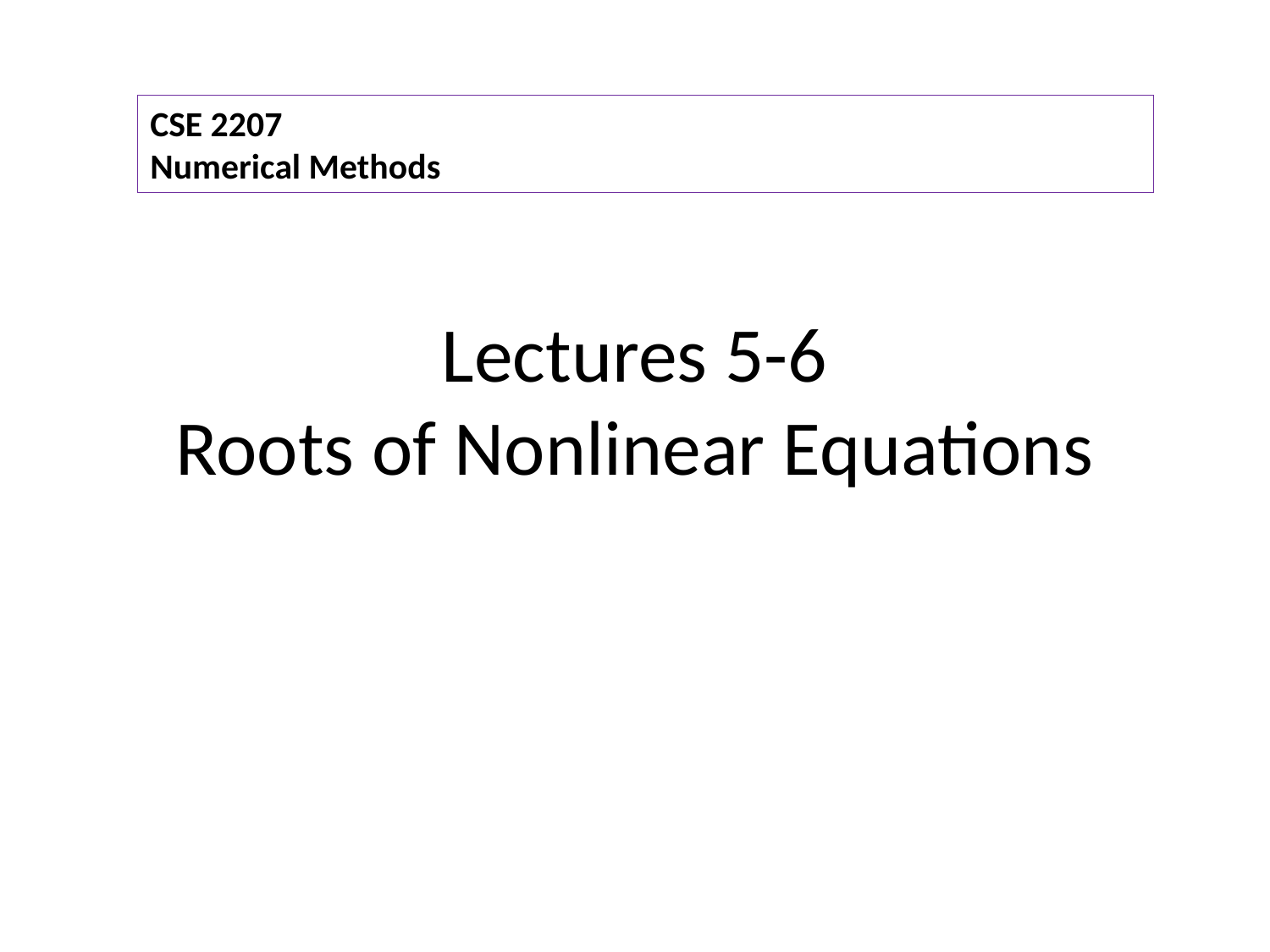

CSE 2207
Numerical Methods
# Lectures 5-6 Roots of Nonlinear Equations